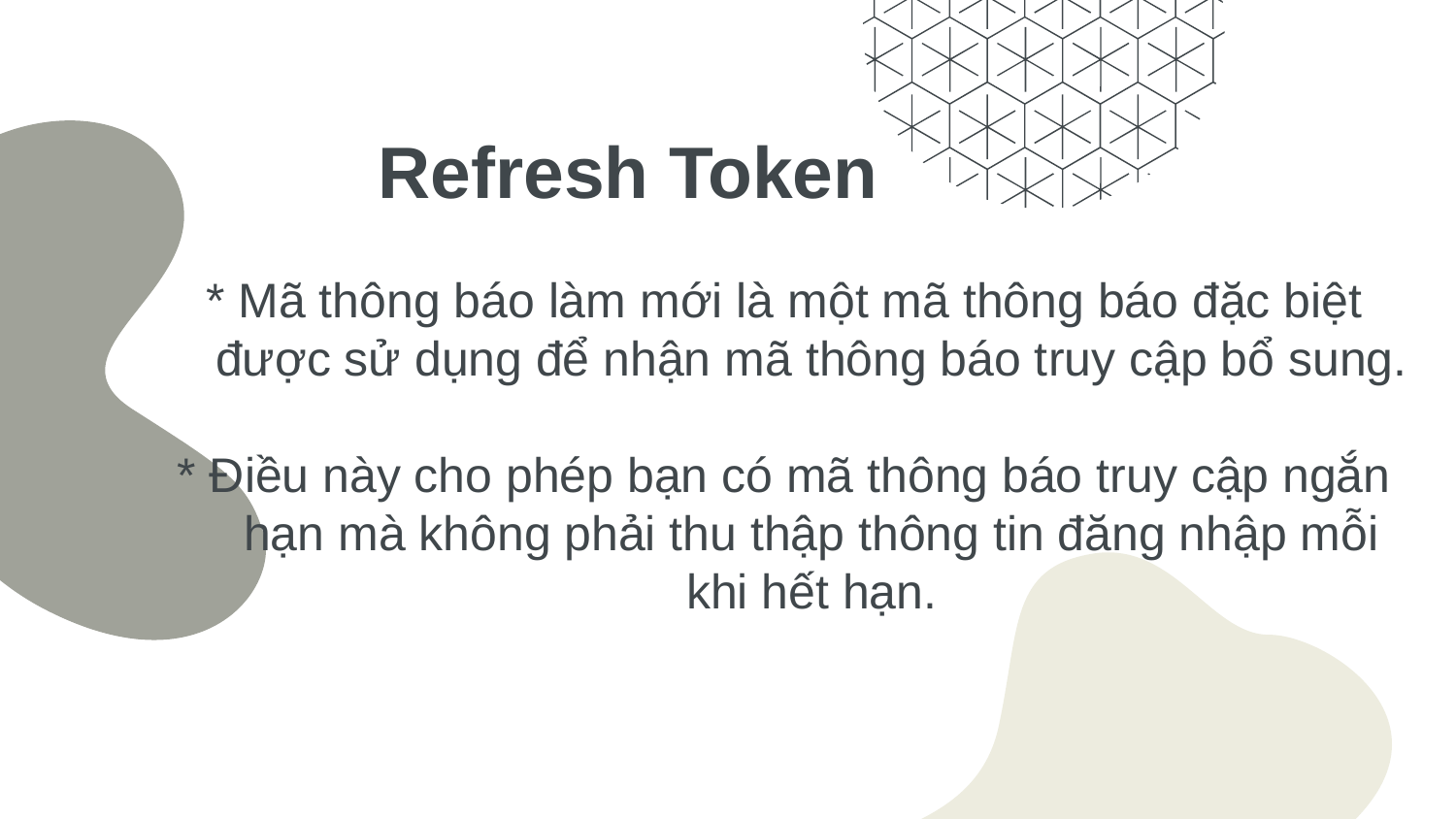

# Refresh Token
* Mã thông báo làm mới là một mã thông báo đặc biệt được sử dụng để nhận mã thông báo truy cập bổ sung.

* Điều này cho phép bạn có mã thông báo truy cập ngắn hạn mà không phải thu thập thông tin đăng nhập mỗi khi hết hạn.